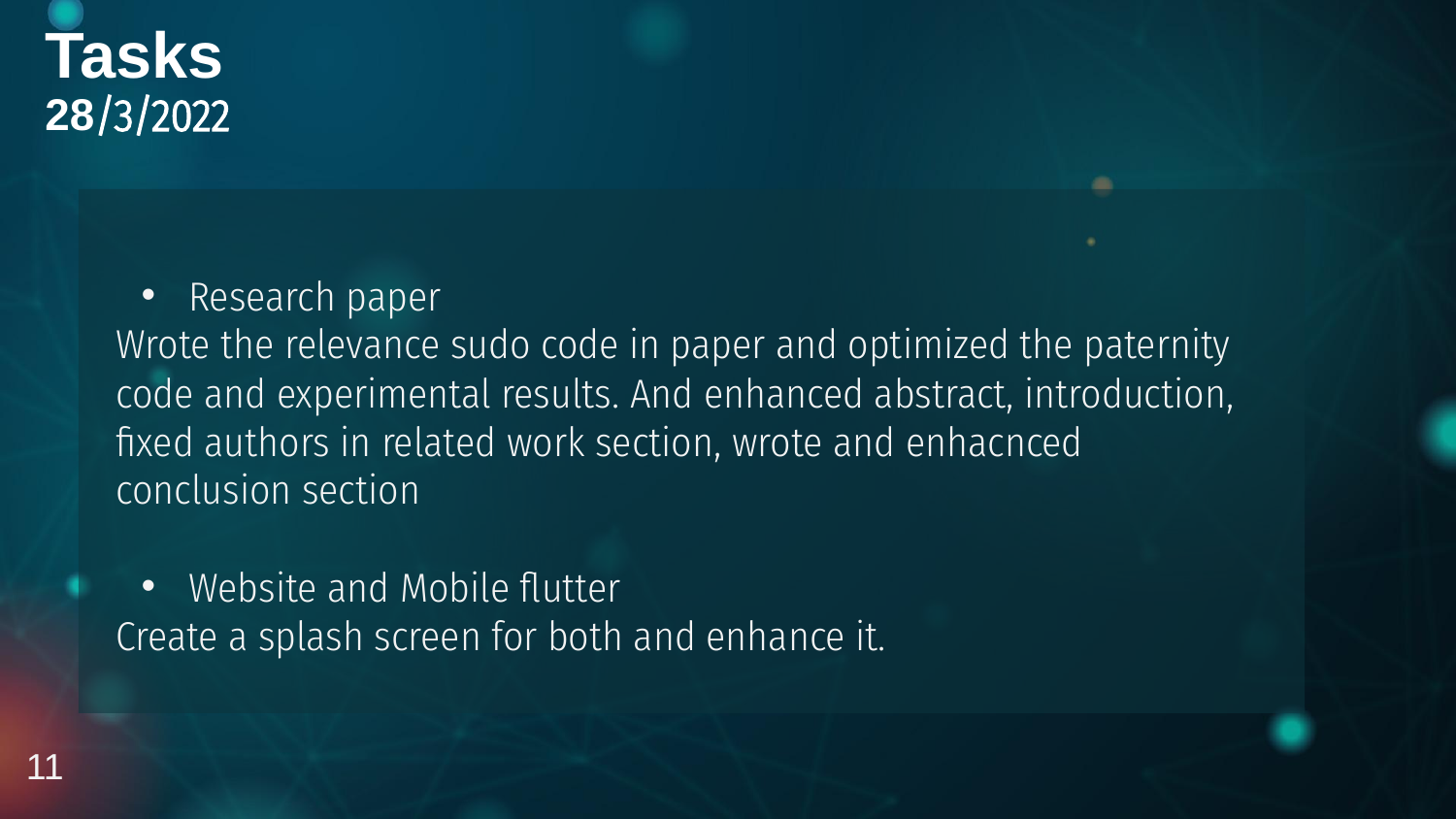

Tasks
28/3/2022

Research paper
Wrote the relevance sudo code in paper and optimized the paternity code and experimental results. And enhanced abstract, introduction, fixed authors in related work section, wrote and enhacnced conclusion section

Website and Mobile flutter
Create a splash screen for both and enhance it.

11